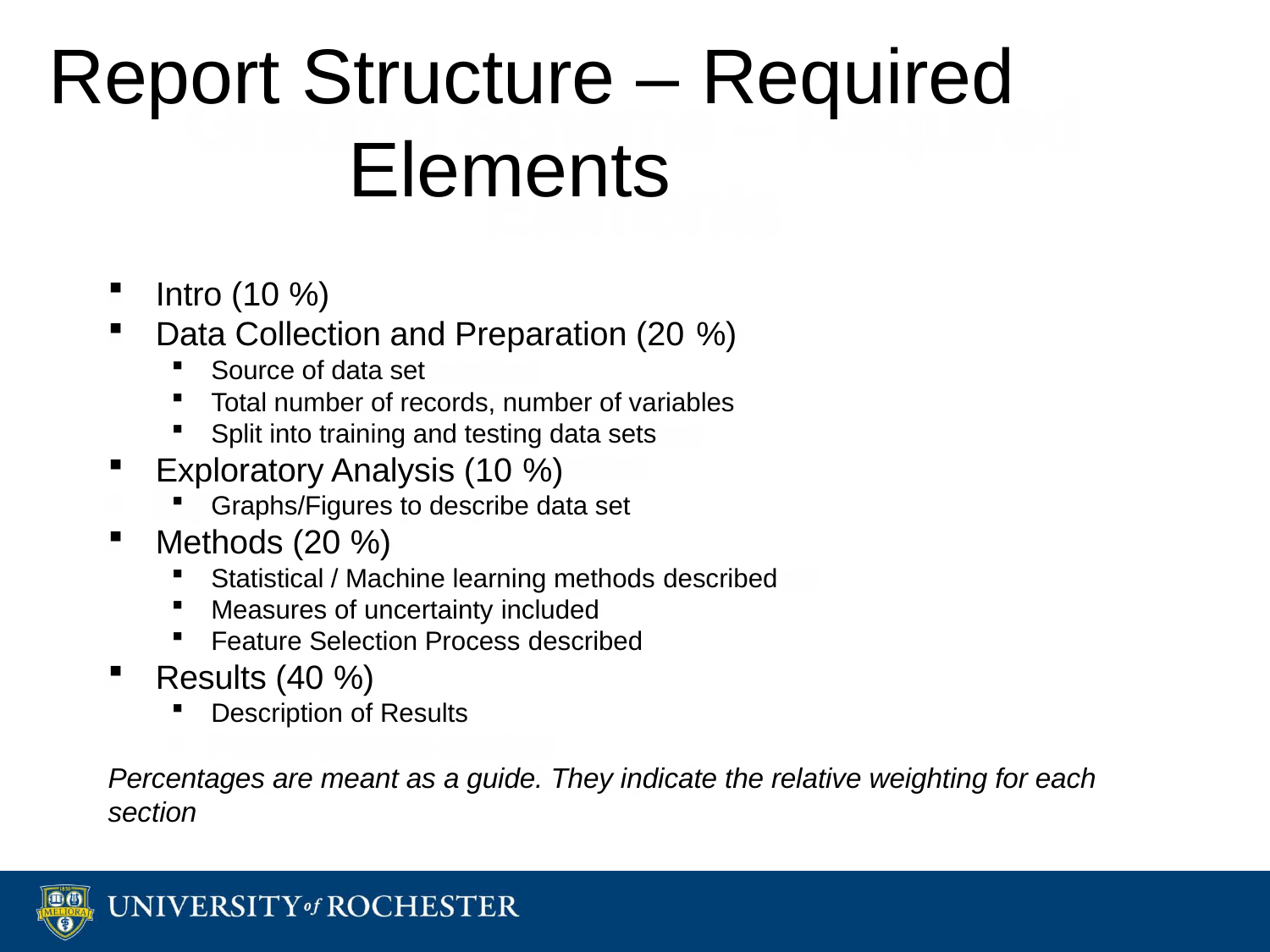

# Report Structure – Required  Elements

Intro (10 %)
Data Collection and Preparation (20 %)
Source of data set
Total number of records, number of variables
Split into training and testing data sets
Exploratory Analysis (10 %)
Graphs/Figures to describe data set
Methods (20 %)
Statistical / Machine learning methods described
Measures of uncertainty included
Feature Selection Process described
Results (40 %)
Description of Results

Percentages are meant as a guide. They indicate the relative weighting for each section